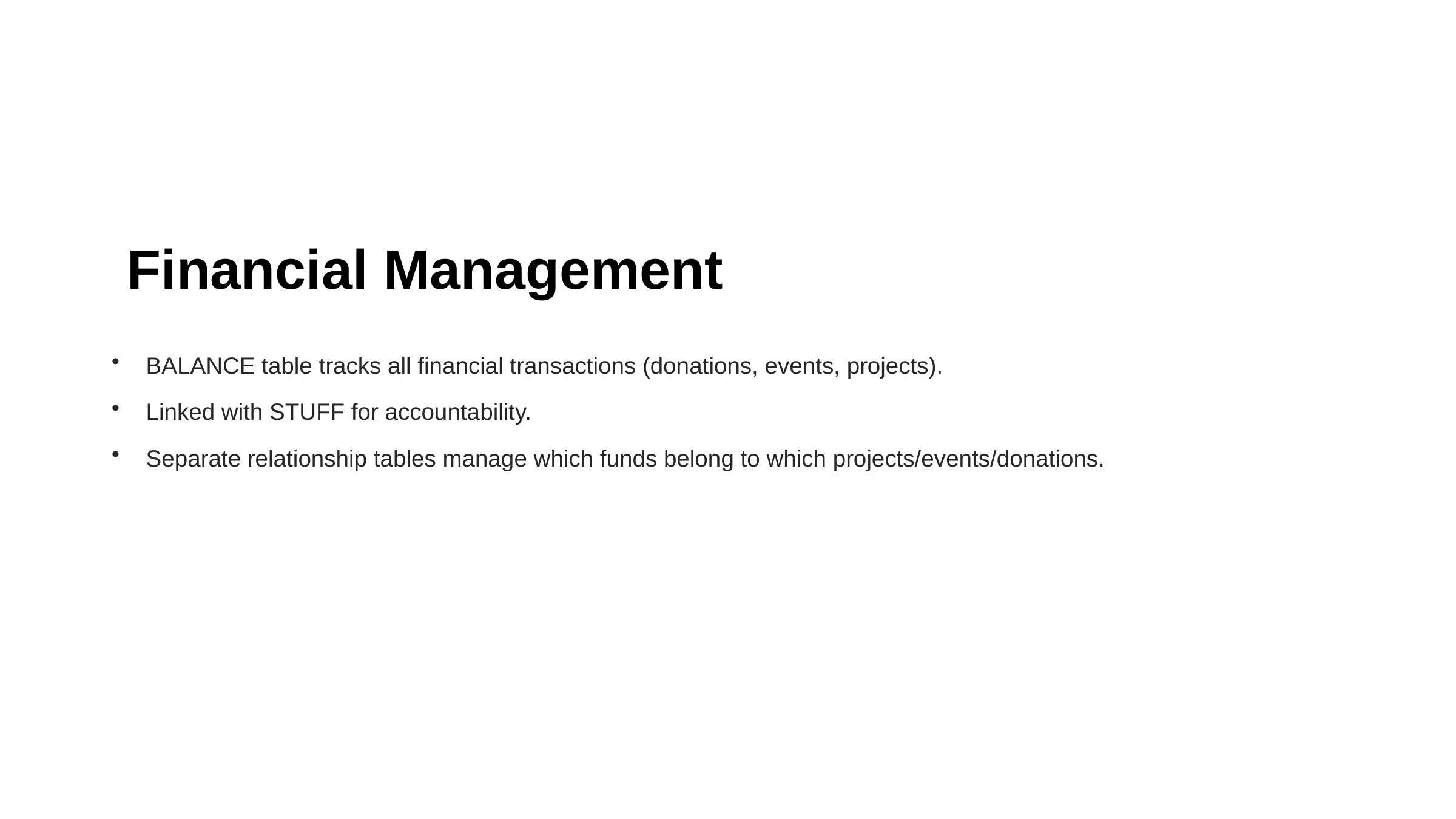

Financial Management
BALANCE table tracks all financial transactions (donations, events, projects).
Linked with STUFF for accountability.
Separate relationship tables manage which funds belong to which projects/events/donations.